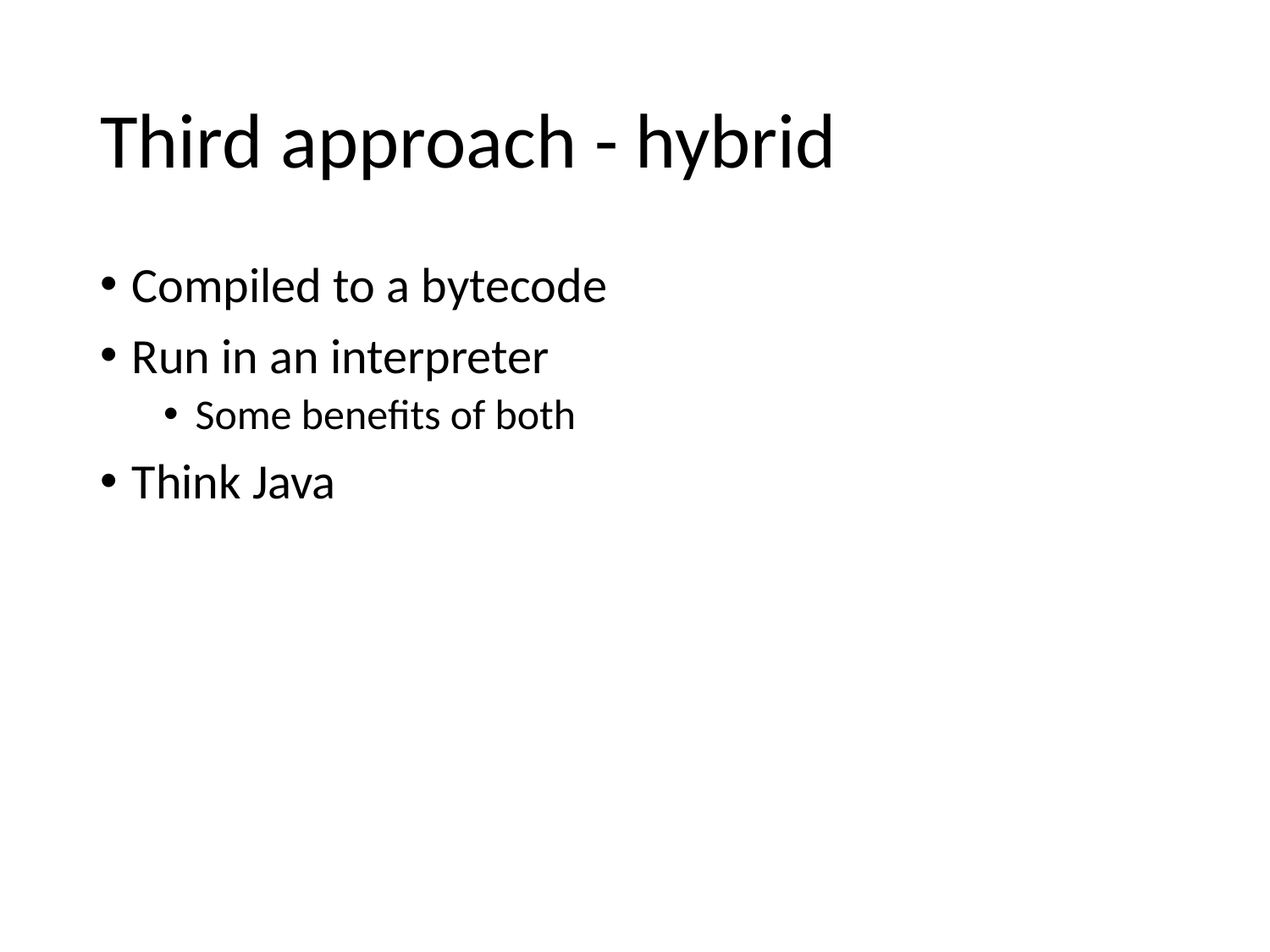

# Third approach - hybrid
Compiled to a bytecode
Run in an interpreter
Some benefits of both
Think Java